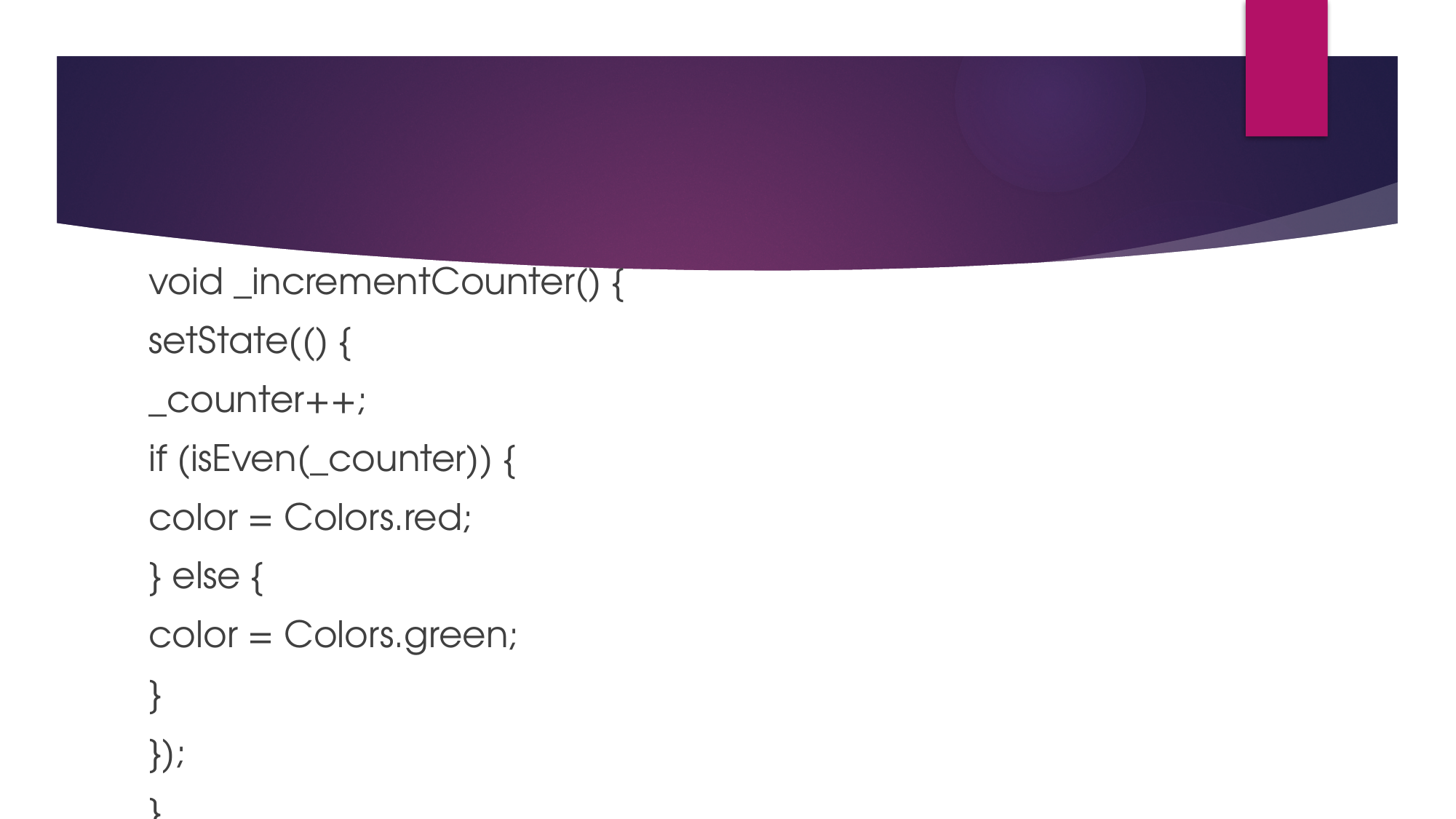

#
void _incrementCounter() {
setState(() {
_counter++;
if (isEven(_counter)) {
color = Colors.red;
} else {
color = Colors.green;
}
});
}